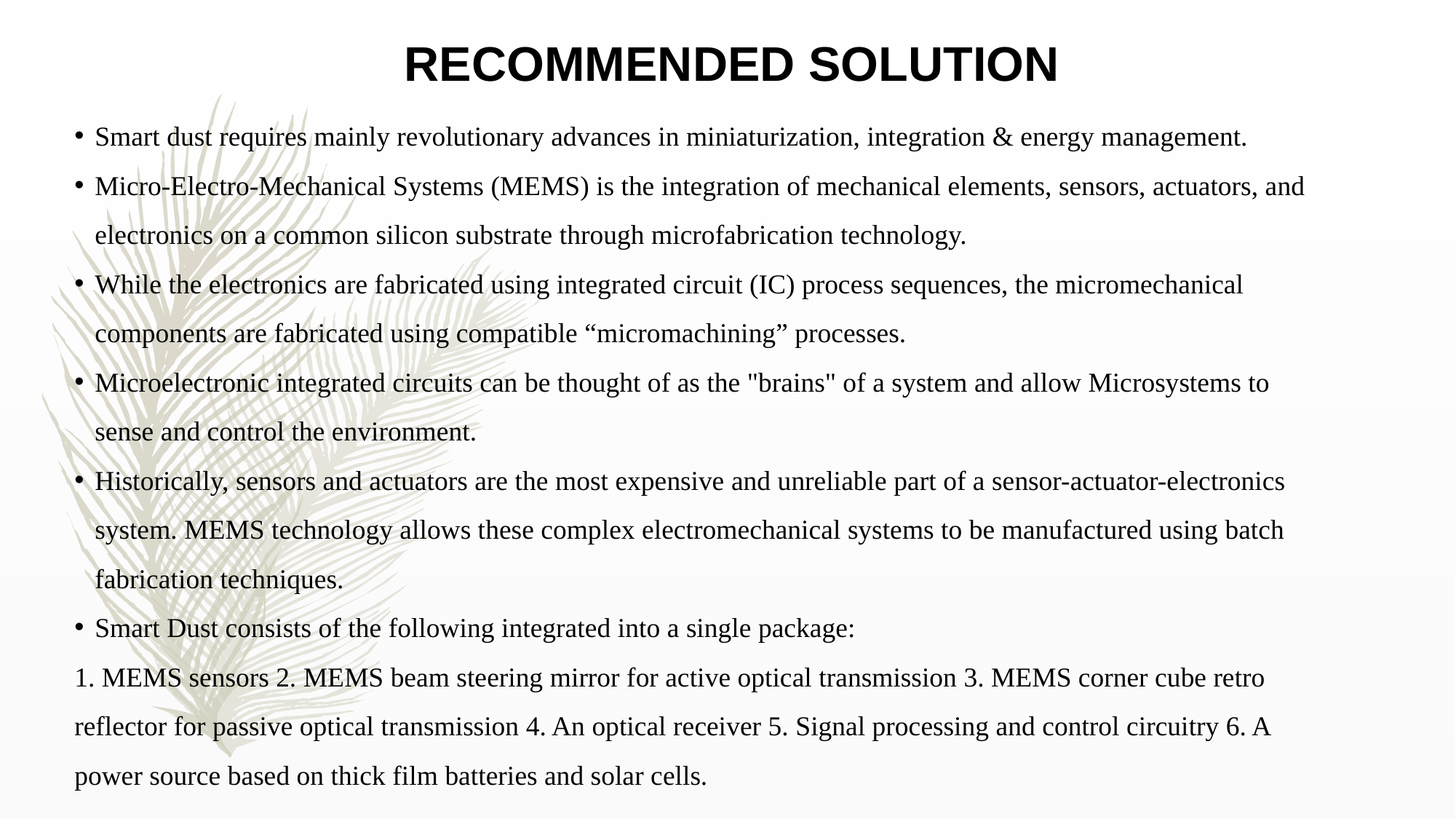

RECOMMENDED SOLUTION
Smart dust requires mainly revolutionary advances in miniaturization, integration & energy management.
Micro-Electro-Mechanical Systems (MEMS) is the integration of mechanical elements, sensors, actuators, and electronics on a common silicon substrate through microfabrication technology.
While the electronics are fabricated using integrated circuit (IC) process sequences, the micromechanical components are fabricated using compatible “micromachining” processes.
Microelectronic integrated circuits can be thought of as the "brains" of a system and allow Microsystems to sense and control the environment.
Historically, sensors and actuators are the most expensive and unreliable part of a sensor-actuator-electronics system. MEMS technology allows these complex electromechanical systems to be manufactured using batch fabrication techniques.
Smart Dust consists of the following integrated into a single package:
1. MEMS sensors 2. MEMS beam steering mirror for active optical transmission 3. MEMS corner cube retro reflector for passive optical transmission 4. An optical receiver 5. Signal processing and control circuitry 6. A power source based on thick film batteries and solar cells.